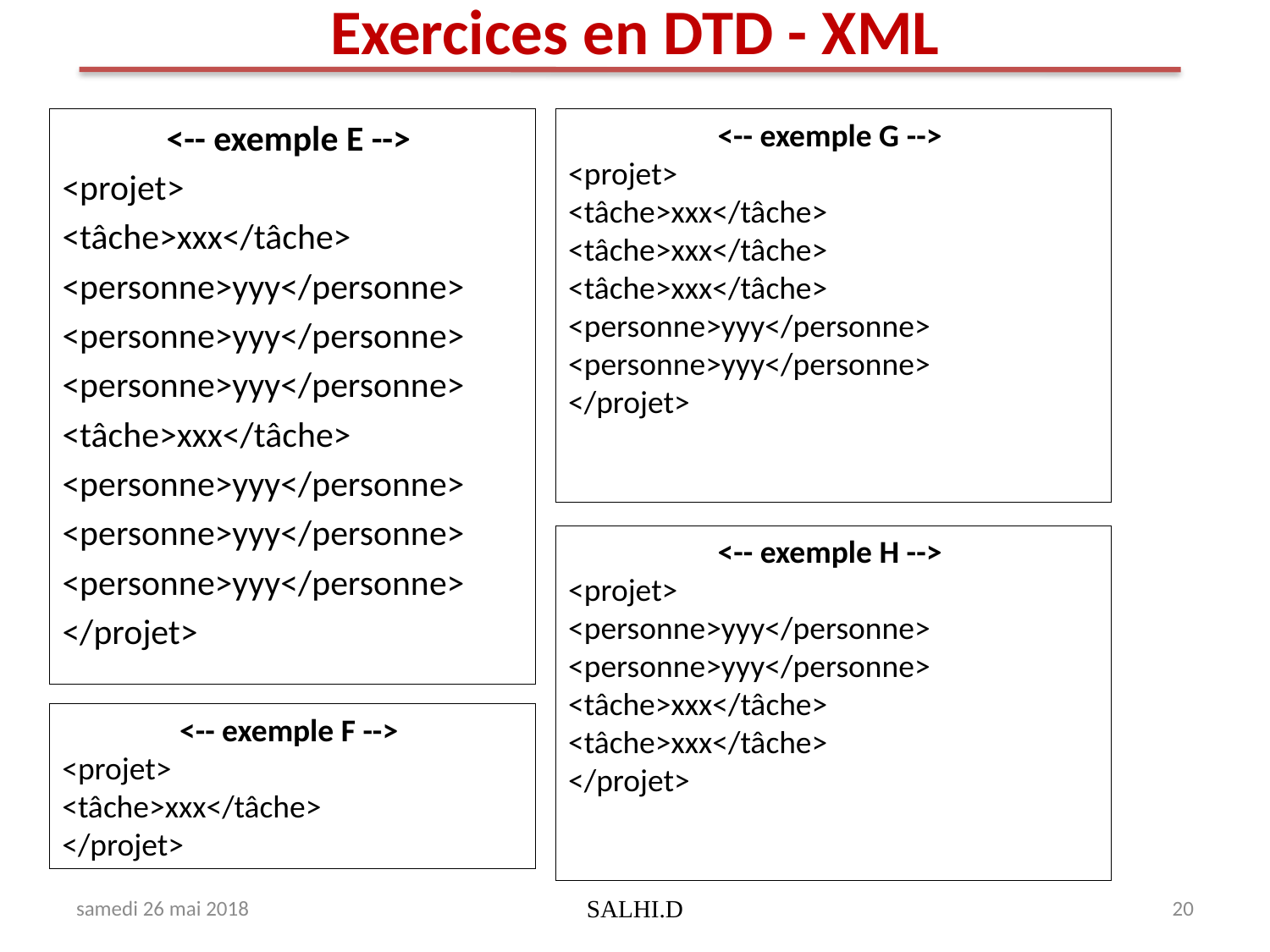

# Exercices en DTD - XML
<-- exemple E -->
<projet>
<tâche>xxx</tâche>
<personne>yyy</personne>
<personne>yyy</personne>
<personne>yyy</personne>
<tâche>xxx</tâche>
<personne>yyy</personne>
<personne>yyy</personne>
<personne>yyy</personne>
</projet>

<-- exemple G -->
<projet>
<tâche>xxx</tâche>
<tâche>xxx</tâche>
<tâche>xxx</tâche>
<personne>yyy</personne>
<personne>yyy</personne>
</projet>

<-- exemple H -->
<projet>
<personne>yyy</personne>
<personne>yyy</personne>
<tâche>xxx</tâche>
<tâche>xxx</tâche>
</projet>

<-- exemple F -->
<projet>
<tâche>xxx</tâche>
</projet>
samedi 26 mai 2018
SALHI.D
20